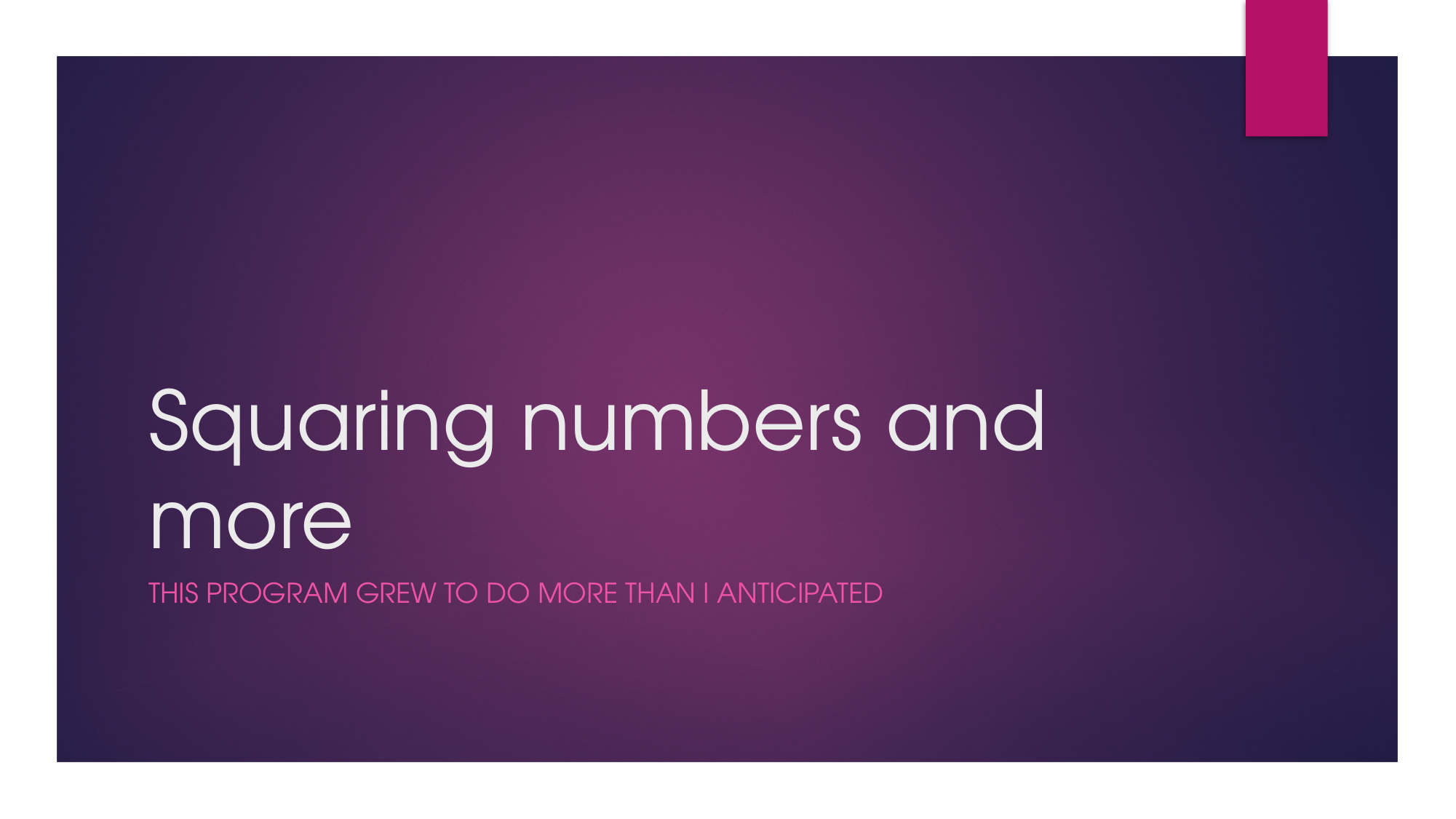

# Squaring numbers and more
This program grew TO DO MORE THAN I ANTICIPATED